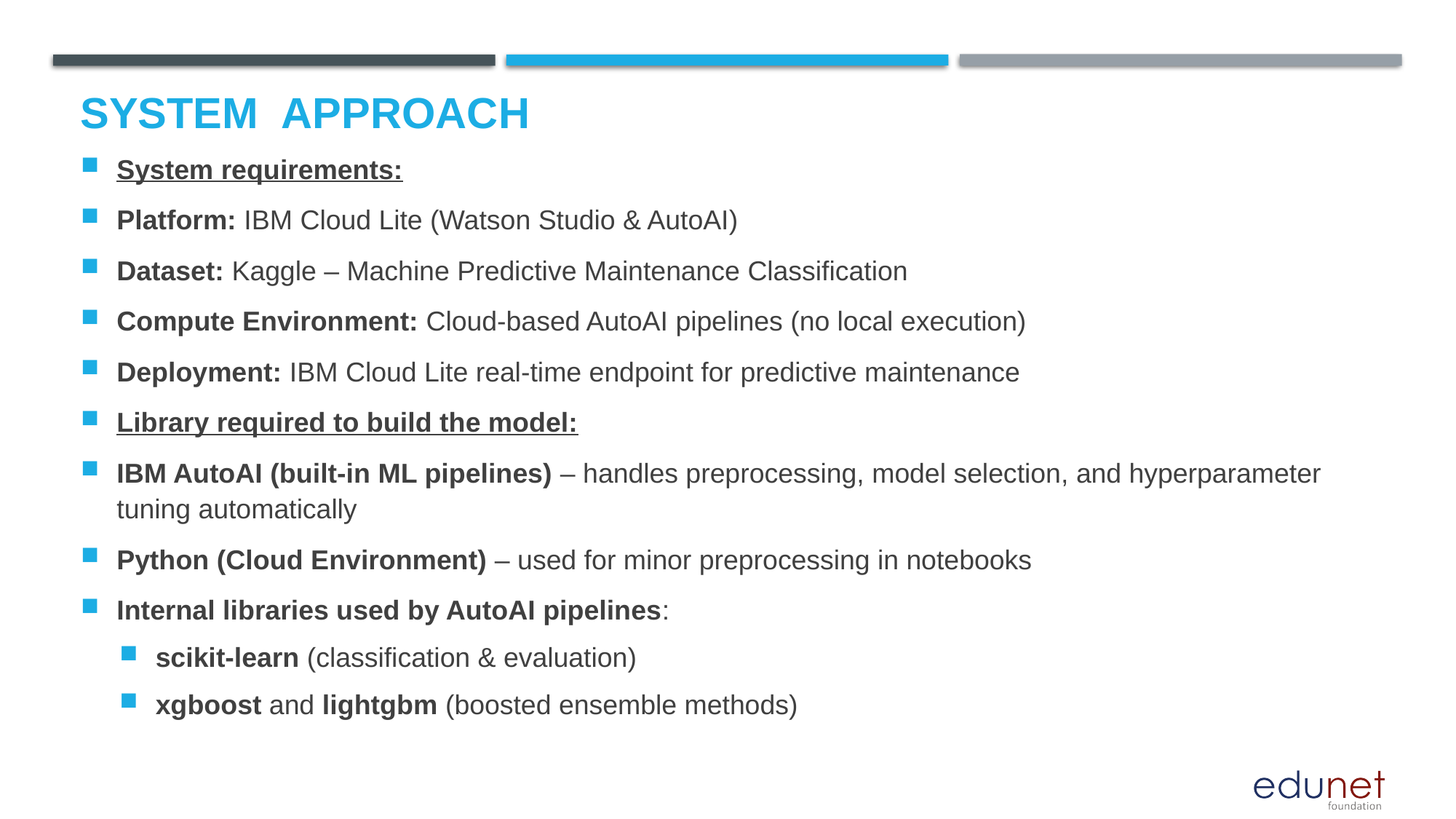

# System  Approach
System requirements:
Platform: IBM Cloud Lite (Watson Studio & AutoAI)
Dataset: Kaggle – Machine Predictive Maintenance Classification
Compute Environment: Cloud‑based AutoAI pipelines (no local execution)
Deployment: IBM Cloud Lite real‑time endpoint for predictive maintenance
Library required to build the model:
IBM AutoAI (built‑in ML pipelines) – handles preprocessing, model selection, and hyperparameter tuning automatically
Python (Cloud Environment) – used for minor preprocessing in notebooks
Internal libraries used by AutoAI pipelines:
scikit‑learn (classification & evaluation)
xgboost and lightgbm (boosted ensemble methods)